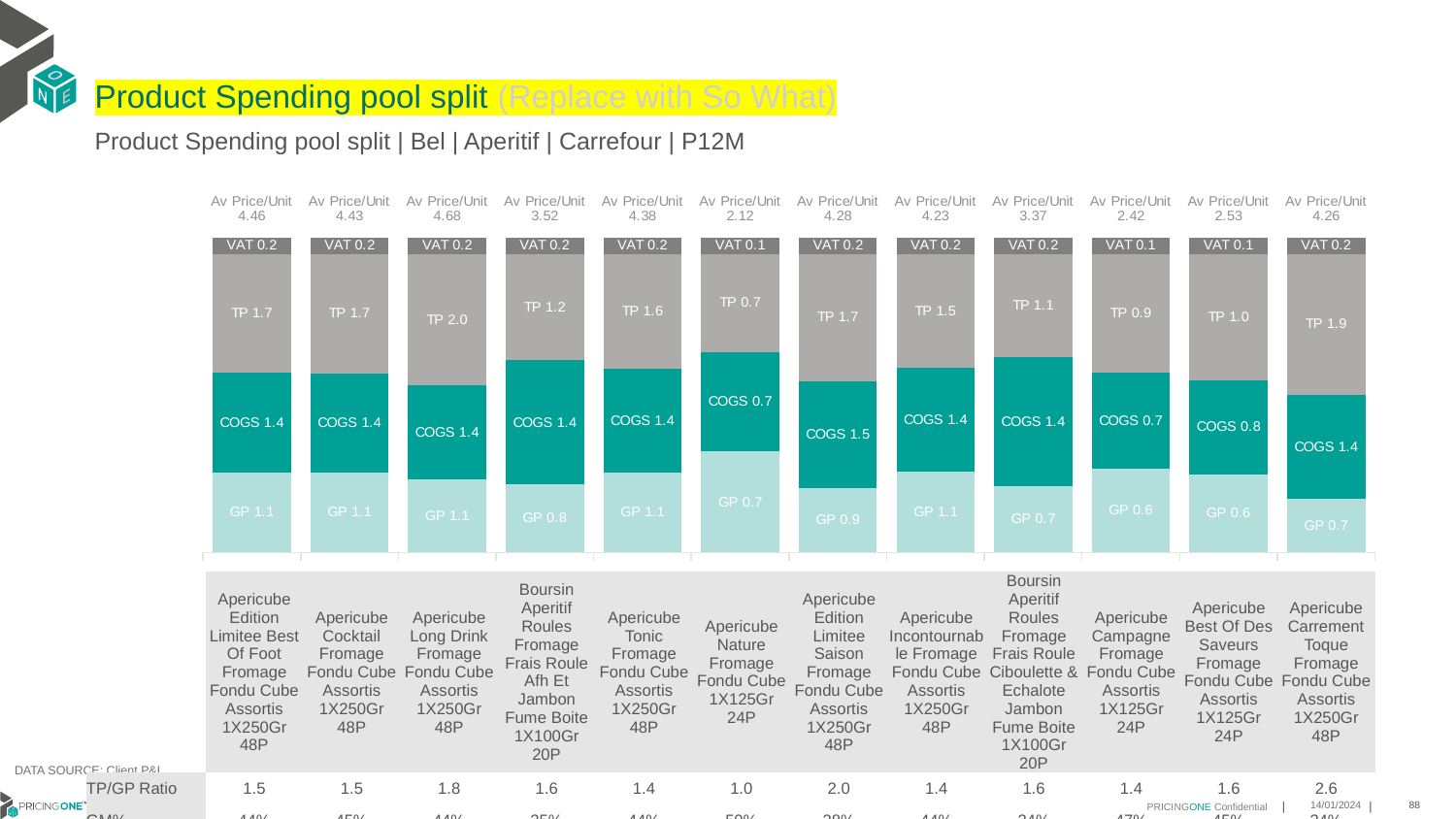

# Product Spending pool split (Replace with So What)
Product Spending pool split | Bel | Aperitif | Carrefour | P12M

### Chart

| Category | GP | COGS | TP | VAT |
|---|---|---|---|---|
| Av Price/Unit 4.46 | 1.132726481450782 | 1.4190291369299308 | 1.6785474762346713 | 0.23266431808399507 |
| Av Price/Unit 4.43 | 1.1249508649038245 | 1.3920243209153564 | 1.679535760536822 | 0.23080810204958024 |
| Av Price/Unit 4.68 | 1.0815856883378232 | 1.4024218734158604 | 1.9524958840173006 | 0.24400469473443906 |
| Av Price/Unit 3.52 | 0.7606409043080902 | 1.3839067793043325 | 1.1879625860423317 | 0.18328806483101157 |
| Av Price/Unit 4.38 | 1.1122938269356655 | 1.444127000634927 | 1.598276277268715 | 0.22850834076616136 |
| Av Price/Unit 2.12 | 0.6782833248953782 | 0.6719284918322389 | 0.6586387701816299 | 0.11048678228000894 |
| Av Price/Unit 4.28 | 0.8767356650324334 | 1.4545412187002609 | 1.7250242306035313 | 0.2230965612884917 |
| Av Price/Unit 4.23 | 1.0821615674287244 | 1.3943330524529571 | 1.5359136759888479 | 0.22067969213491 |
| Av Price/Unit 3.37 | 0.7103043290217728 | 1.3755382533478397 | 1.107517012073401 | 0.17563477769436556 |
| Av Price/Unit 2.42 | 0.6439113182812163 | 0.7347127113089171 | 0.9115692818855916 | 0.1259606321311645 |
| Av Price/Unit 2.53 | 0.6262826949672656 | 0.7578474070644657 | 1.0106839678258368 | 0.13171477384216565 |
| Av Price/Unit 4.26 | 0.7182703804467712 | 1.4164147060986194 | 1.9002408986824846 | 0.22192092918753267 |
|  | Apericube Edition Limitee Best Of Foot Fromage Fondu Cube Assortis 1X250Gr 48P | Apericube Cocktail Fromage Fondu Cube Assortis 1X250Gr 48P | Apericube Long Drink Fromage Fondu Cube Assortis 1X250Gr 48P | Boursin Aperitif Roules Fromage Frais Roule Afh Et Jambon Fume Boite 1X100Gr 20P | Apericube Tonic Fromage Fondu Cube Assortis 1X250Gr 48P | Apericube Nature Fromage Fondu Cube 1X125Gr 24P | Apericube Edition Limitee Saison Fromage Fondu Cube Assortis 1X250Gr 48P | Apericube Incontournable Fromage Fondu Cube Assortis 1X250Gr 48P | Boursin Aperitif Roules Fromage Frais Roule Ciboulette & Echalote Jambon Fume Boite 1X100Gr 20P | Apericube Campagne Fromage Fondu Cube Assortis 1X125Gr 24P | Apericube Best Of Des Saveurs Fromage Fondu Cube Assortis 1X125Gr 24P | Apericube Carrement Toque Fromage Fondu Cube Assortis 1X250Gr 48P |
| --- | --- | --- | --- | --- | --- | --- | --- | --- | --- | --- | --- | --- |
| TP/GP Ratio | 1.5 | 1.5 | 1.8 | 1.6 | 1.4 | 1.0 | 2.0 | 1.4 | 1.6 | 1.4 | 1.6 | 2.6 |
| GM% | 44% | 45% | 44% | 35% | 44% | 50% | 38% | 44% | 34% | 47% | 45% | 34% |
| TM% | 40% | 40% | 44% | 36% | 38% | 33% | 43% | 38% | 35% | 40% | 42% | 47% |
DATA SOURCE: Client P&L

14/01/2024
88